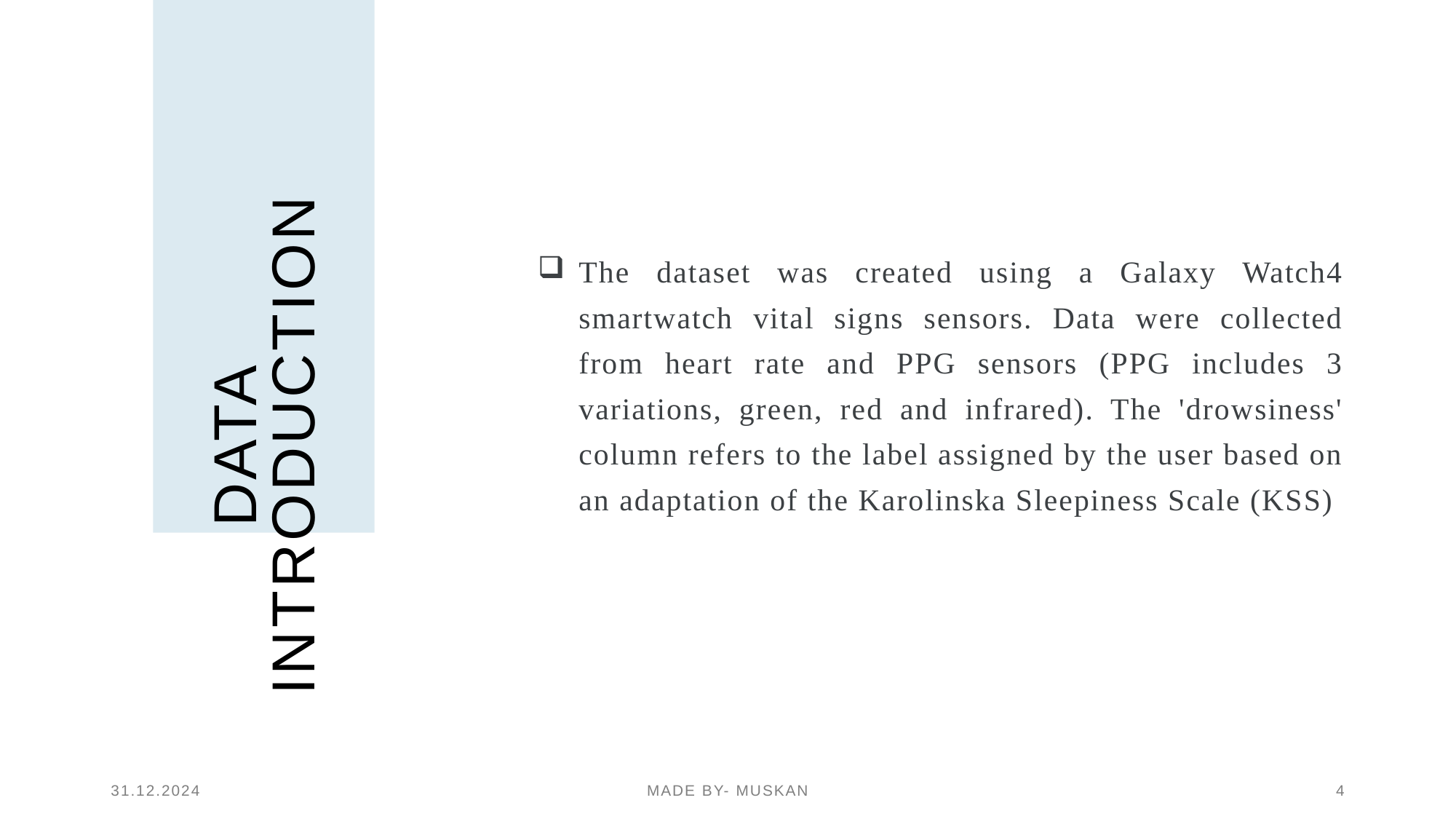

The dataset was created using a Galaxy Watch4 smartwatch vital signs sensors. Data were collected from heart rate and PPG sensors (PPG includes 3 variations, green, red and infrared). The 'drowsiness' column refers to the label assigned by the user based on an adaptation of the Karolinska Sleepiness Scale (KSS)
# DATA INTRODUCTION
31.12.2024
MADE BY- MUSKAN
4